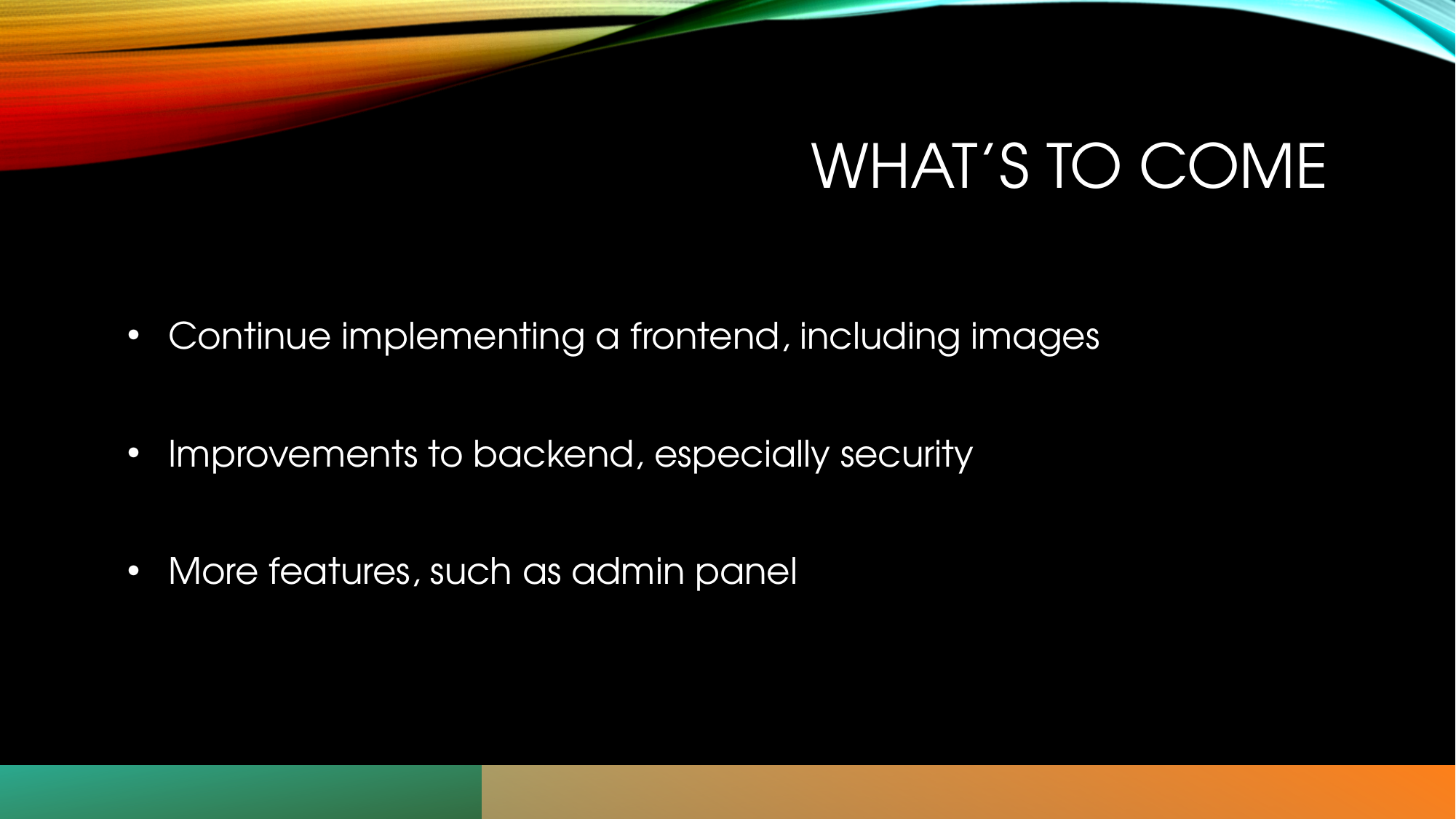

# What’s to come

Continue implementing a frontend, including images

Improvements to backend, especially security

More features, such as admin panel